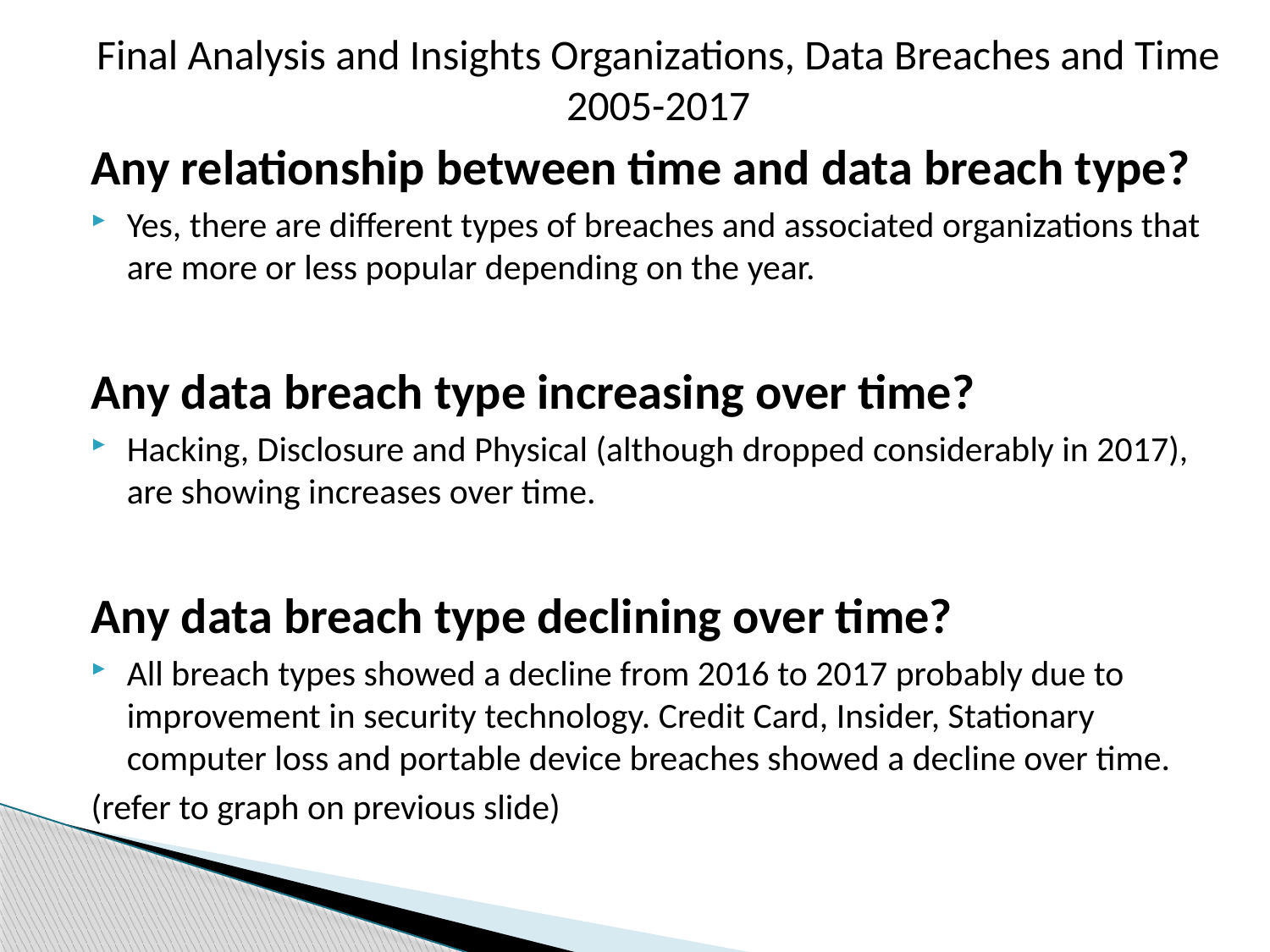

Final Analysis and Insights Organizations, Data Breaches and Time 2005-2017
Any relationship between time and data breach type?
Yes, there are different types of breaches and associated organizations that are more or less popular depending on the year.

Any data breach type increasing over time?
Hacking, Disclosure and Physical (although dropped considerably in 2017), are showing increases over time.

Any data breach type declining over time?
All breach types showed a decline from 2016 to 2017 probably due to improvement in security technology. Credit Card, Insider, Stationary computer loss and portable device breaches showed a decline over time.
(refer to graph on previous slide)